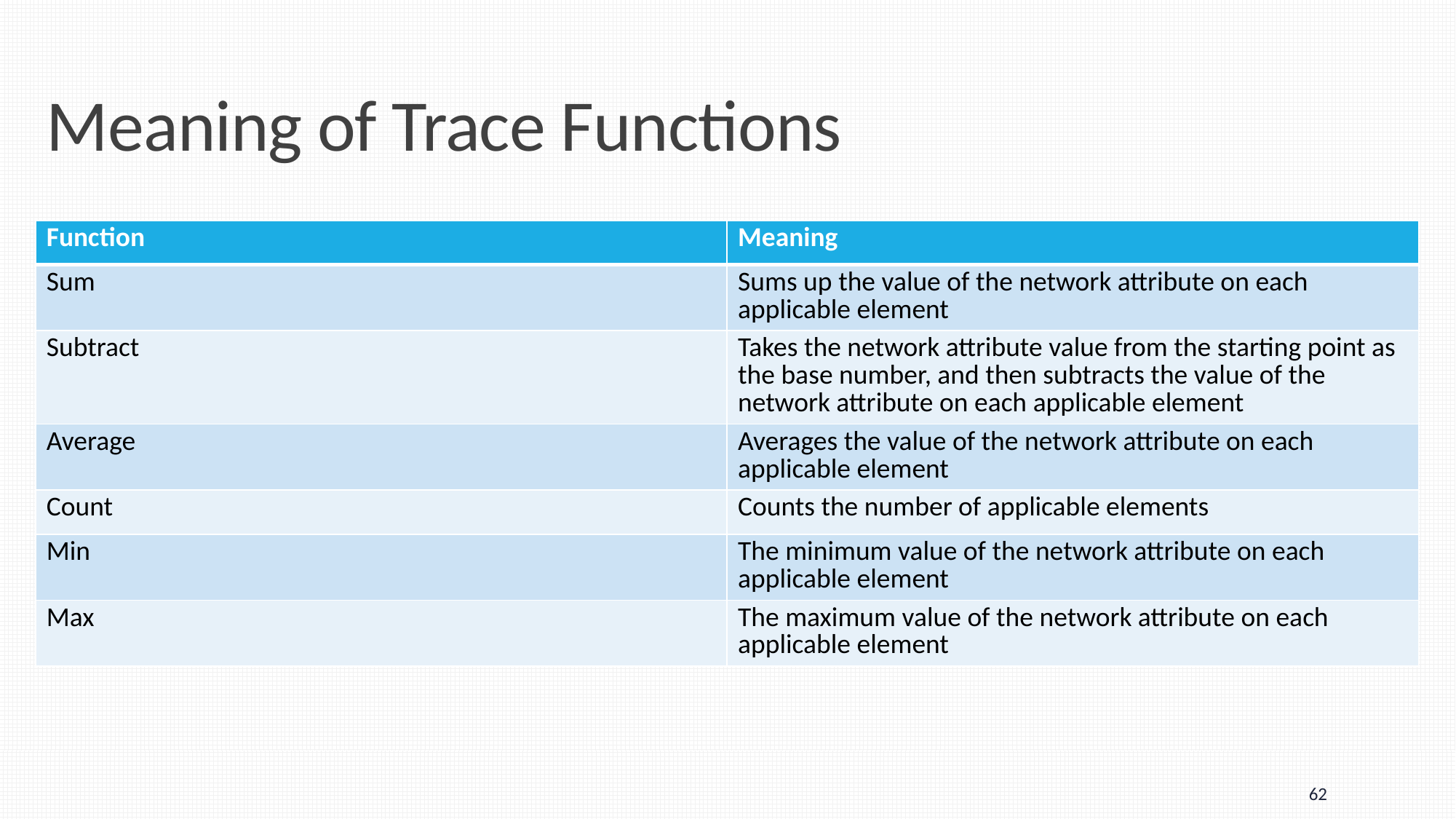

# Meaning of Trace Functions
| Function | Meaning |
| --- | --- |
| Sum | Sums up the value of the network attribute on each applicable element |
| Subtract | Takes the network attribute value from the starting point as the base number, and then subtracts the value of the network attribute on each applicable element |
| Average | Averages the value of the network attribute on each applicable element |
| Count | Counts the number of applicable elements |
| Min | The minimum value of the network attribute on each applicable element |
| Max | The maximum value of the network attribute on each applicable element |
62